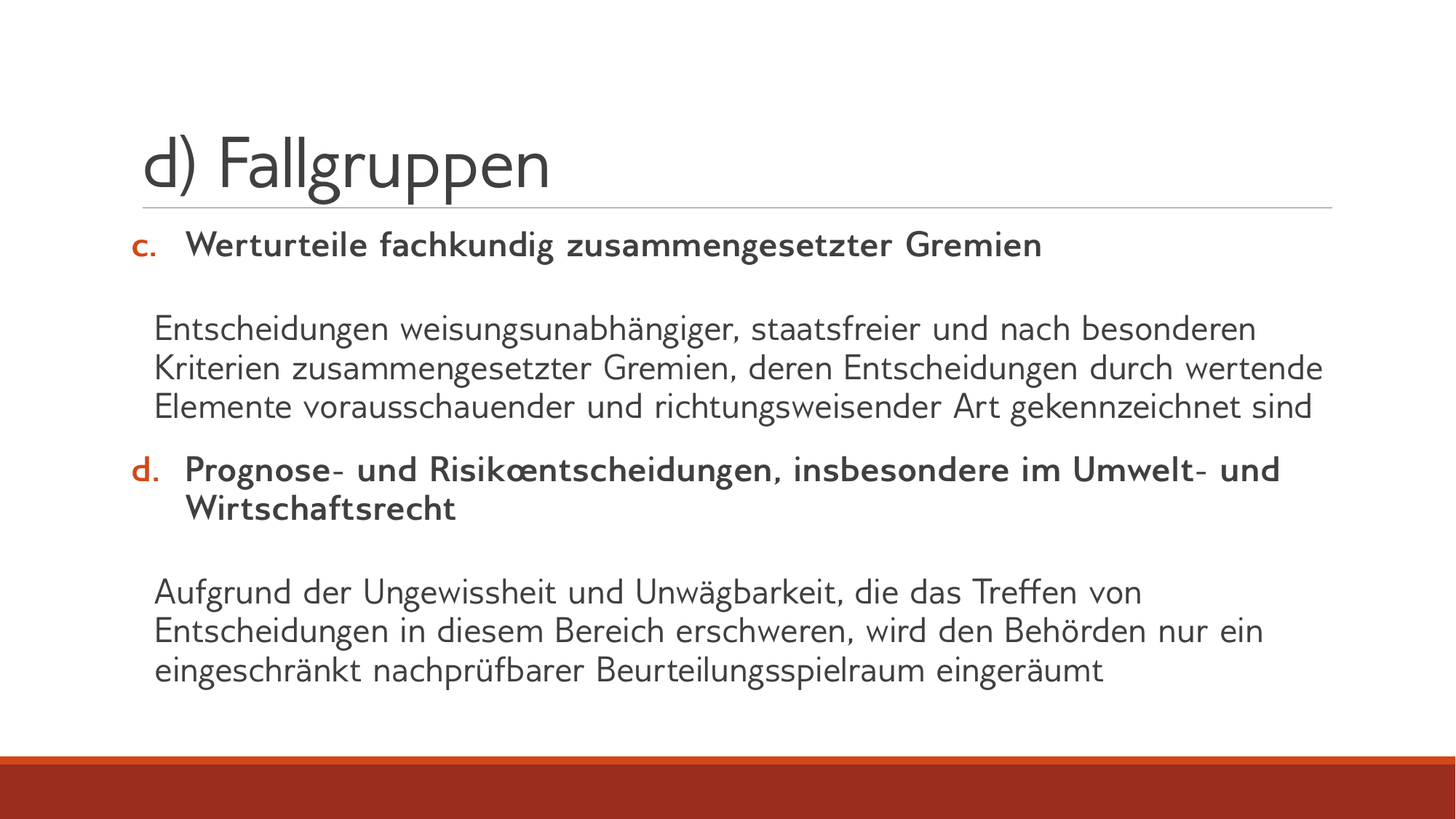

# d) Fallgruppen
Werturteile fachkundig zusammengesetzter Gremien
Entscheidungen weisungsunabhängiger, staatsfreier und nach besonderen Kriterien zusammengesetzter Gremien, deren Entscheidungen durch wertende Elemente vorausschauender und richtungsweisender Art gekennzeichnet sind
Prognose- und Risikoentscheidungen, insbesondere im Umwelt- und Wirtschaftsrecht
Aufgrund der Ungewissheit und Unwägbarkeit, die das Treffen von Entscheidungen in diesem Bereich erschweren, wird den Behörden nur ein eingeschränkt nachprüfbarer Beurteilungsspielraum eingeräumt